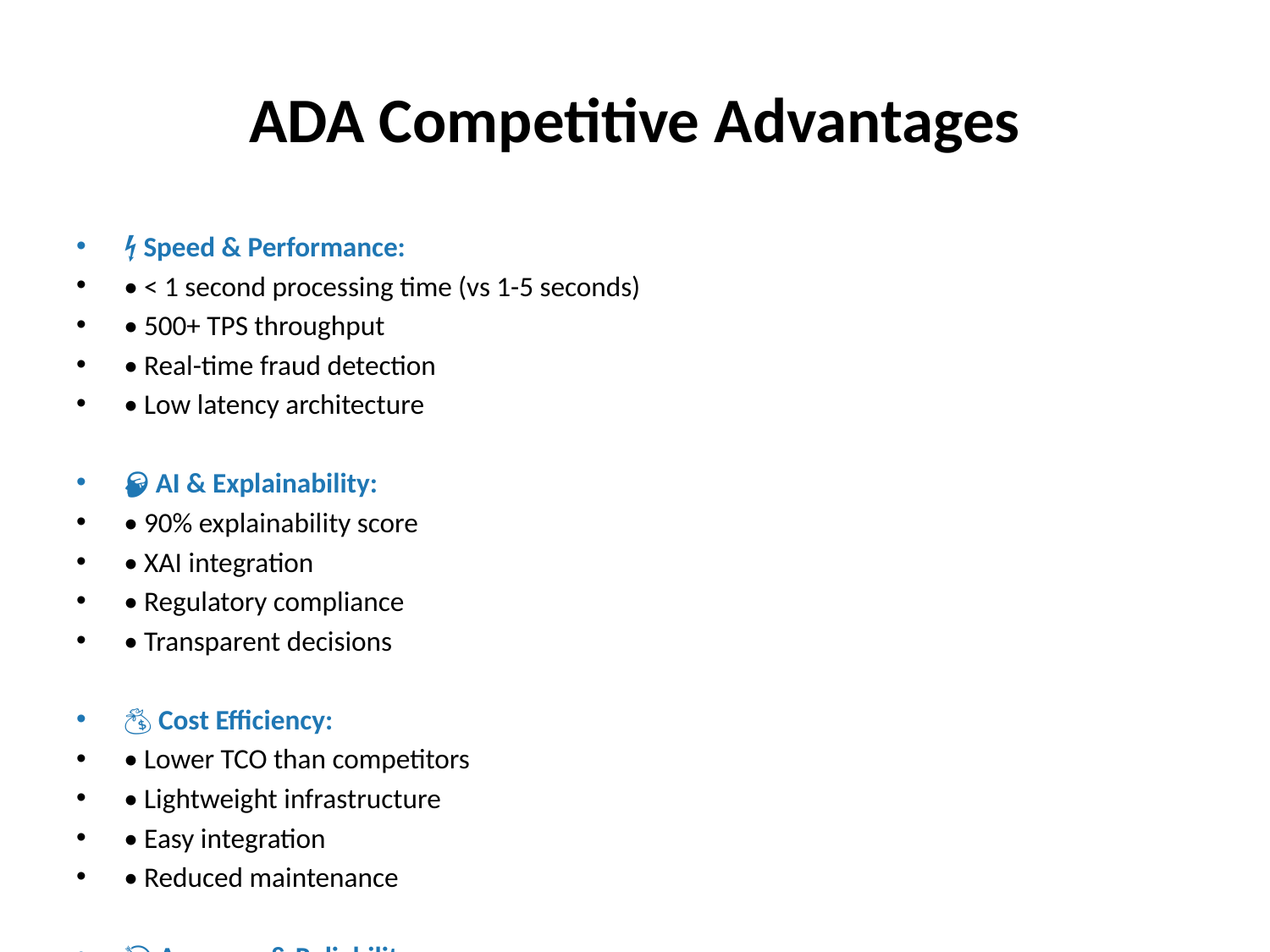

# ADA Competitive Advantages
⚡ Speed & Performance:
• < 1 second processing time (vs 1-5 seconds)
• 500+ TPS throughput
• Real-time fraud detection
• Low latency architecture

🧠 AI & Explainability:
• 90% explainability score
• XAI integration
• Regulatory compliance
• Transparent decisions

💰 Cost Efficiency:
• Lower TCO than competitors
• Lightweight infrastructure
• Easy integration
• Reduced maintenance

🎯 Accuracy & Reliability:
• 92% accuracy rate
• Advanced ML models
• Continuous learning
• Adaptive algorithms